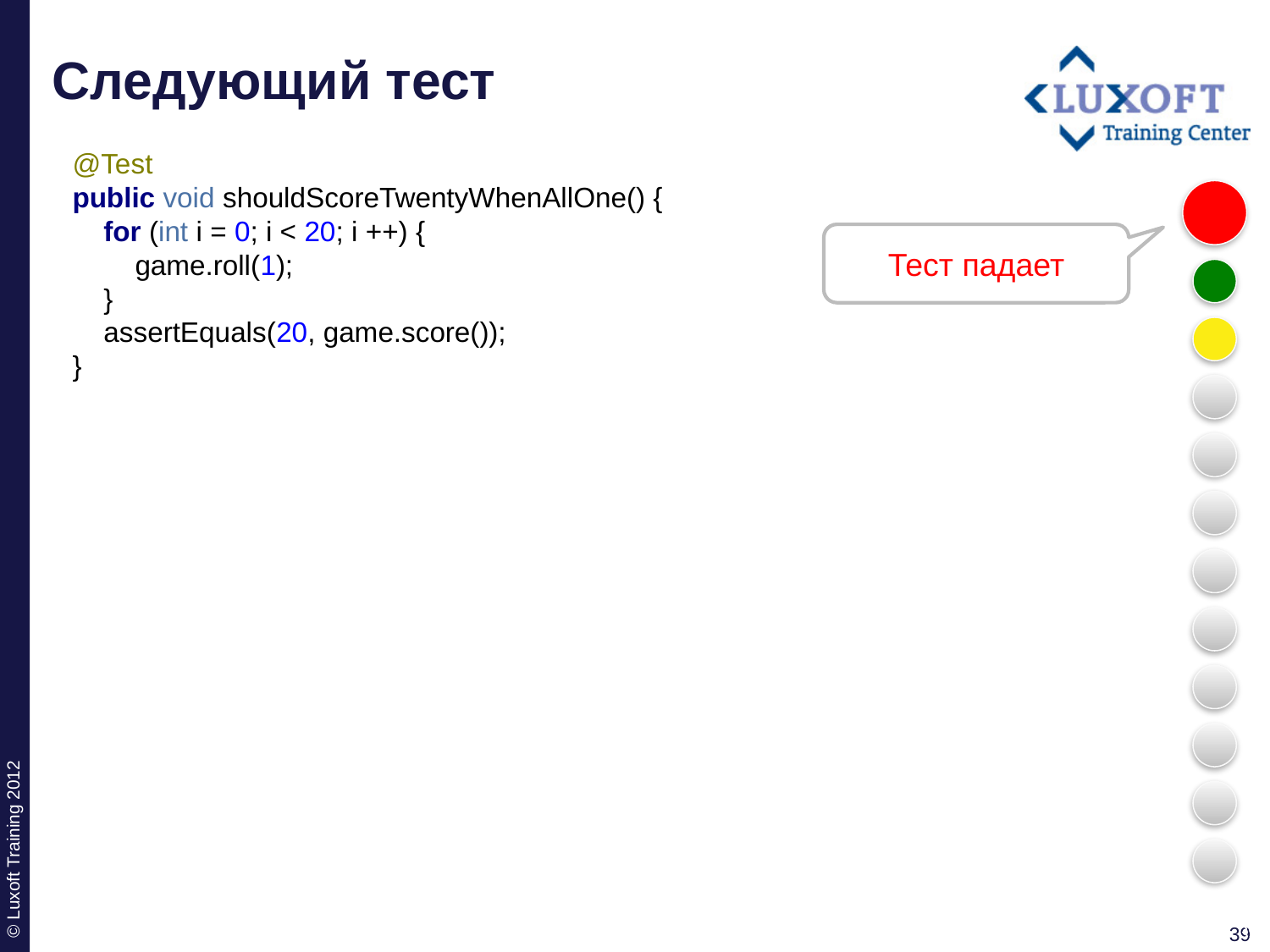

# Следующий тест
@Test
public void shouldScoreTwentyWhenAllOne() {
    for (int i = 0; i < 20; i ++) {
        game.roll(1);
    }
    assertEquals(20, game.score());
}

Тест падает